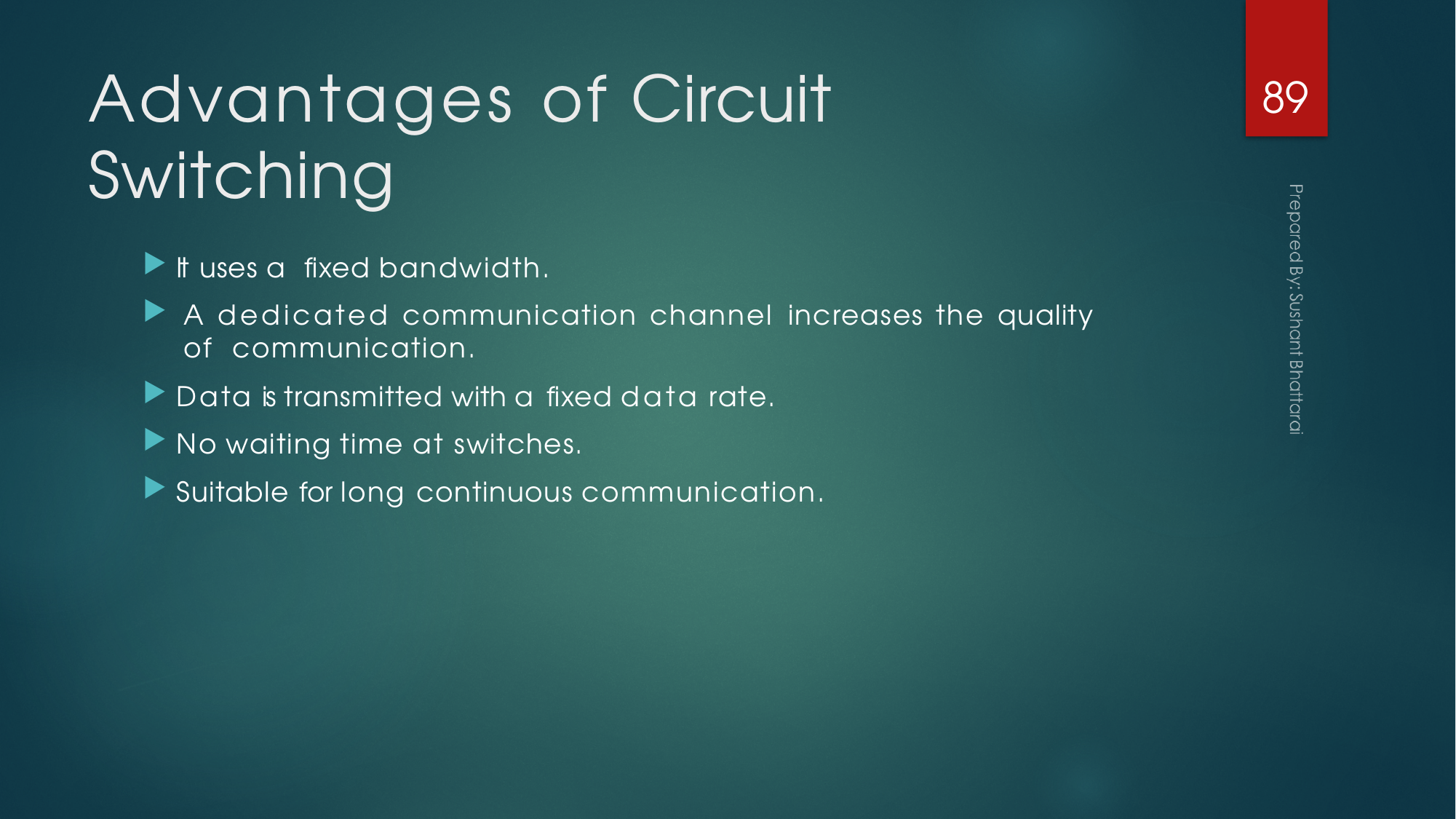

89
# Advantages of Circuit Switching

It  uses a fixed bandwidth.
A dedicated communication channel increases the quality of  communication.
Data is transmitted with a fixed data rate.
No waiting time at switches.
Suitable for long continuous communication.